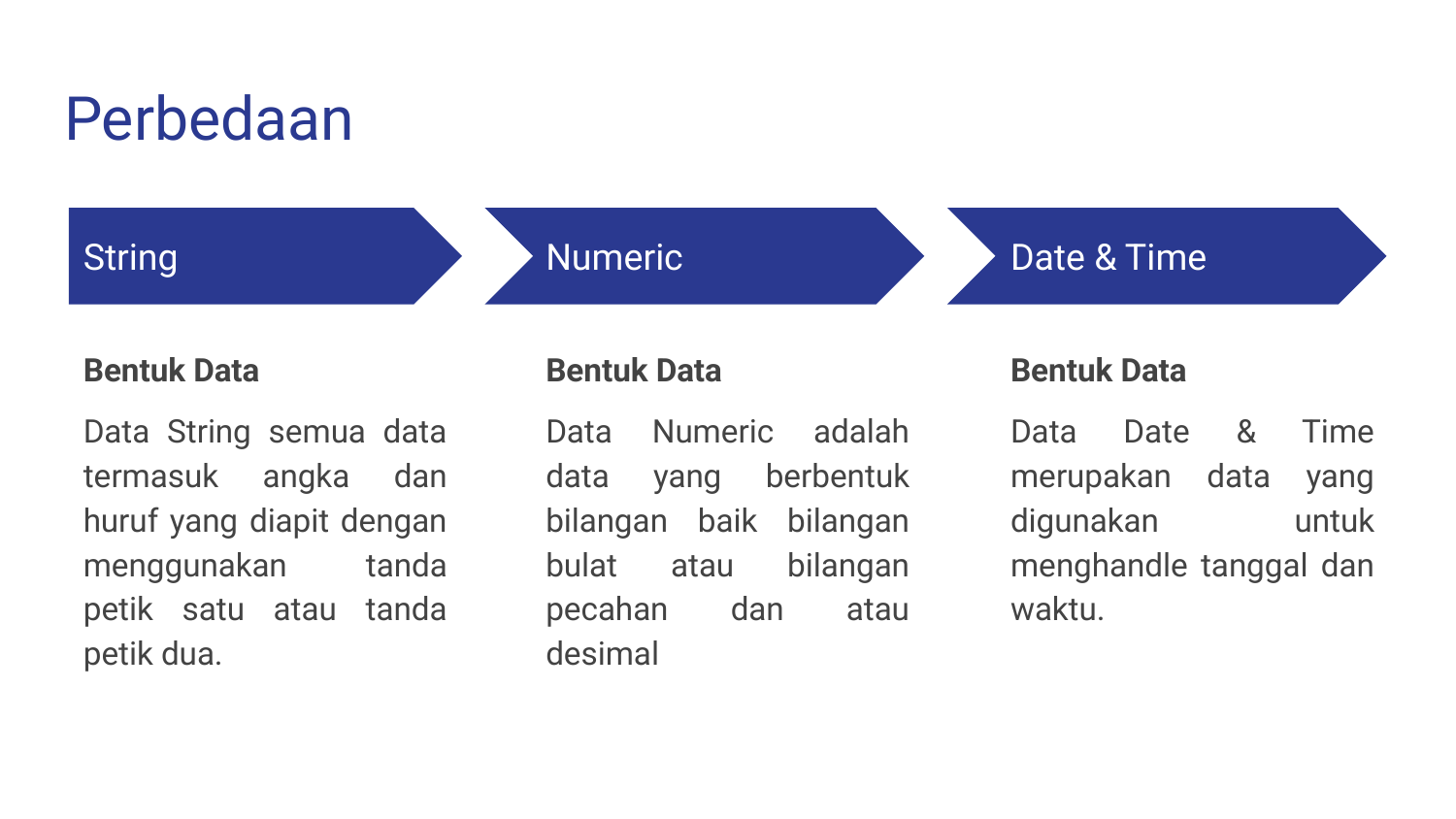

# Perbedaan

String
Numeric
Date & Time
Bentuk Data
Data String semua data termasuk angka dan huruf yang diapit dengan menggunakan tanda petik satu atau tanda petik dua.
Bentuk Data
Data Numeric adalah data yang berbentuk bilangan baik bilangan bulat atau bilangan pecahan dan atau desimal
Bentuk Data
Data Date & Time merupakan data yang digunakan untuk menghandle tanggal dan waktu.